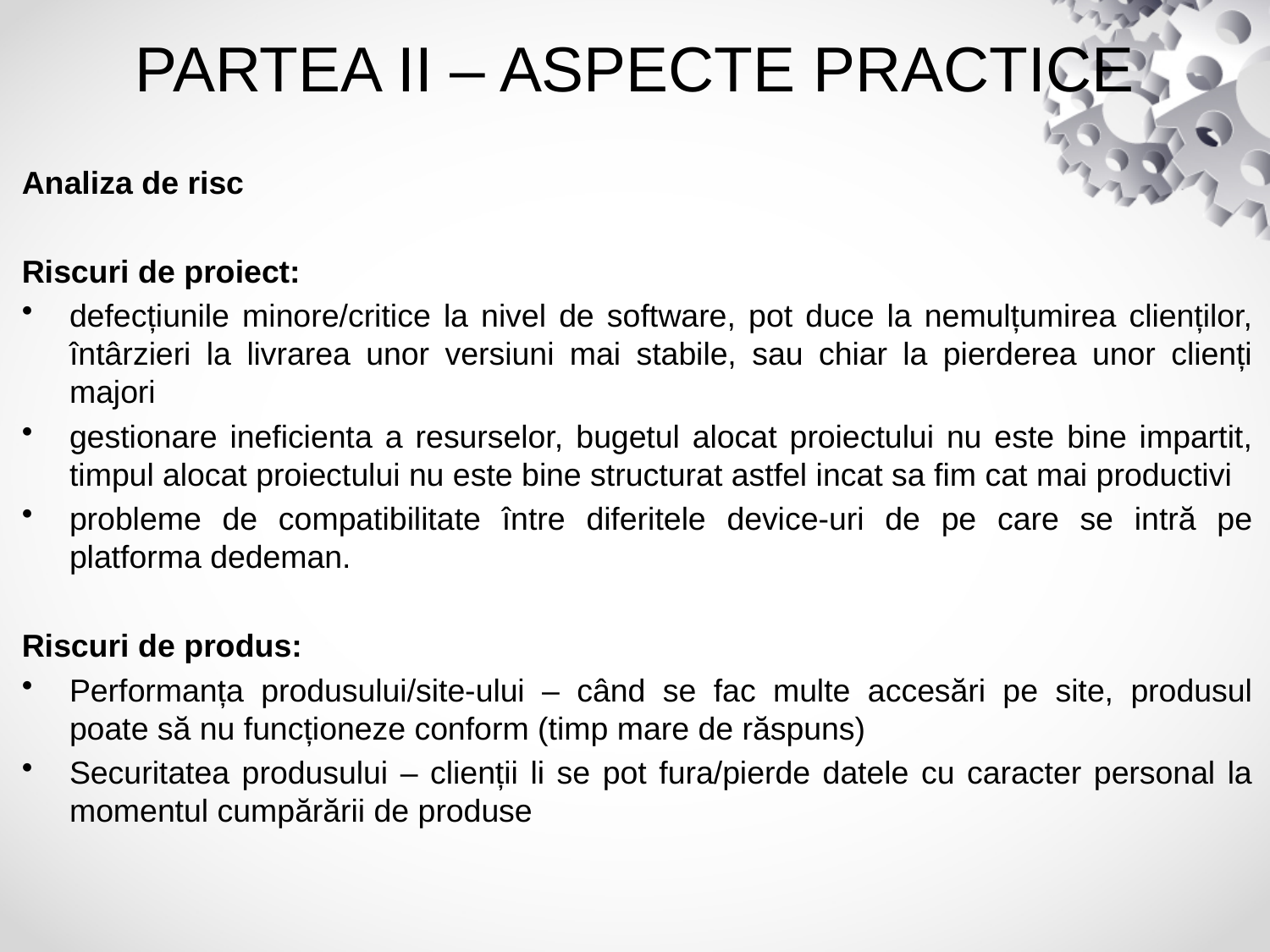

# PARTEA II – ASPECTE PRACTICE
Analiza de risc

Riscuri de proiect:
defecțiunile minore/critice la nivel de software, pot duce la nemulțumirea clienților, întârzieri la livrarea unor versiuni mai stabile, sau chiar la pierderea unor clienți majori
gestionare ineficienta a resurselor, bugetul alocat proiectului nu este bine impartit, timpul alocat proiectului nu este bine structurat astfel incat sa fim cat mai productivi
probleme de compatibilitate între diferitele device-uri de pe care se intră pe platforma dedeman.

Riscuri de produs:
Performanța produsului/site-ului – când se fac multe accesări pe site, produsul poate să nu funcționeze conform (timp mare de răspuns)
Securitatea produsului – clienții li se pot fura/pierde datele cu caracter personal la momentul cumpărării de produse